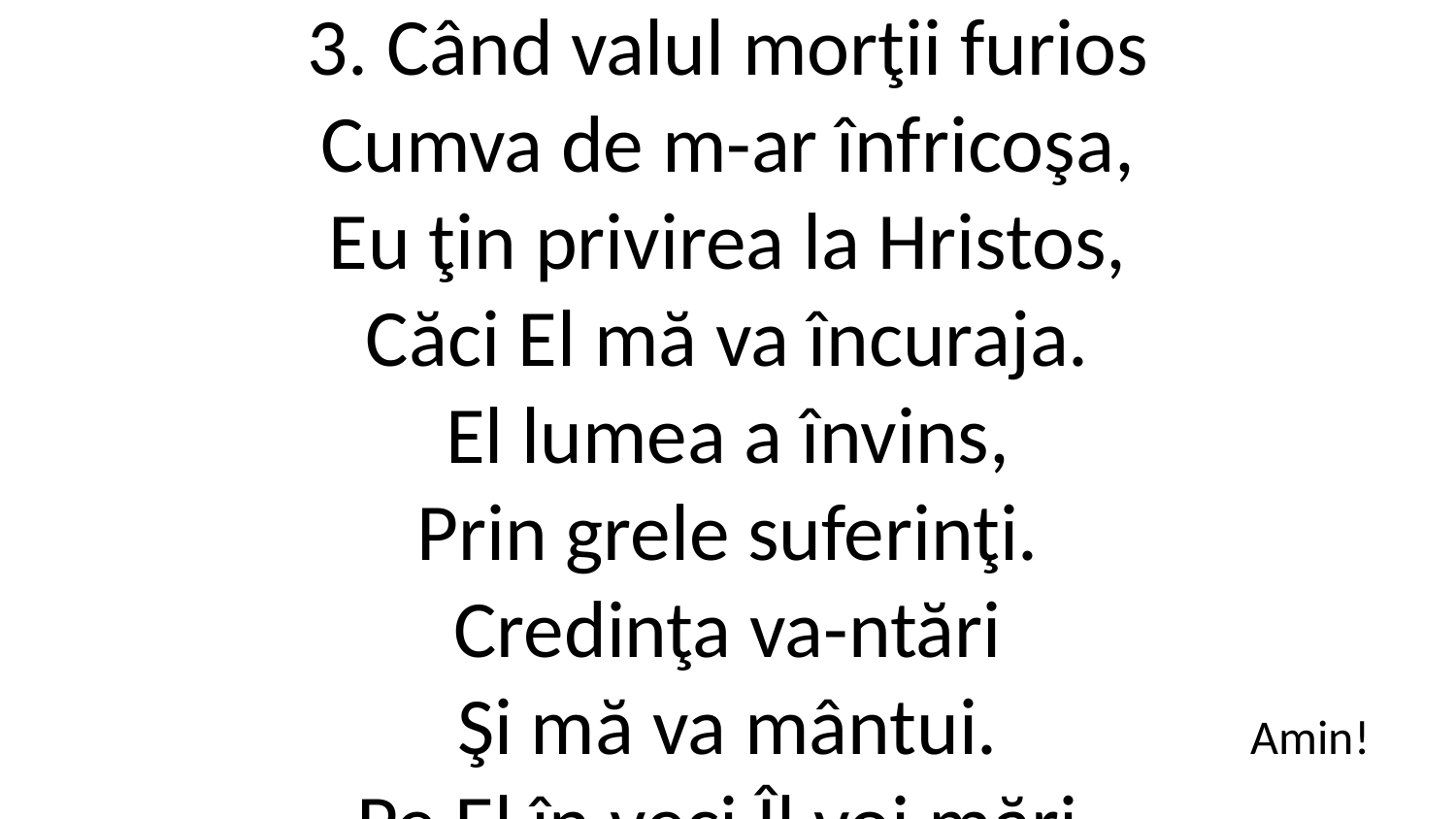

3. Când valul morţii furios
Cumva de m-ar înfricoşa,
Eu ţin privirea la Hristos,
Căci El mă va încuraja.
El lumea a învins,
Prin grele suferinţi.
Credinţa va-ntări
Şi mă va mântui.
Pe El în veci Îl voi mări.

Amin!